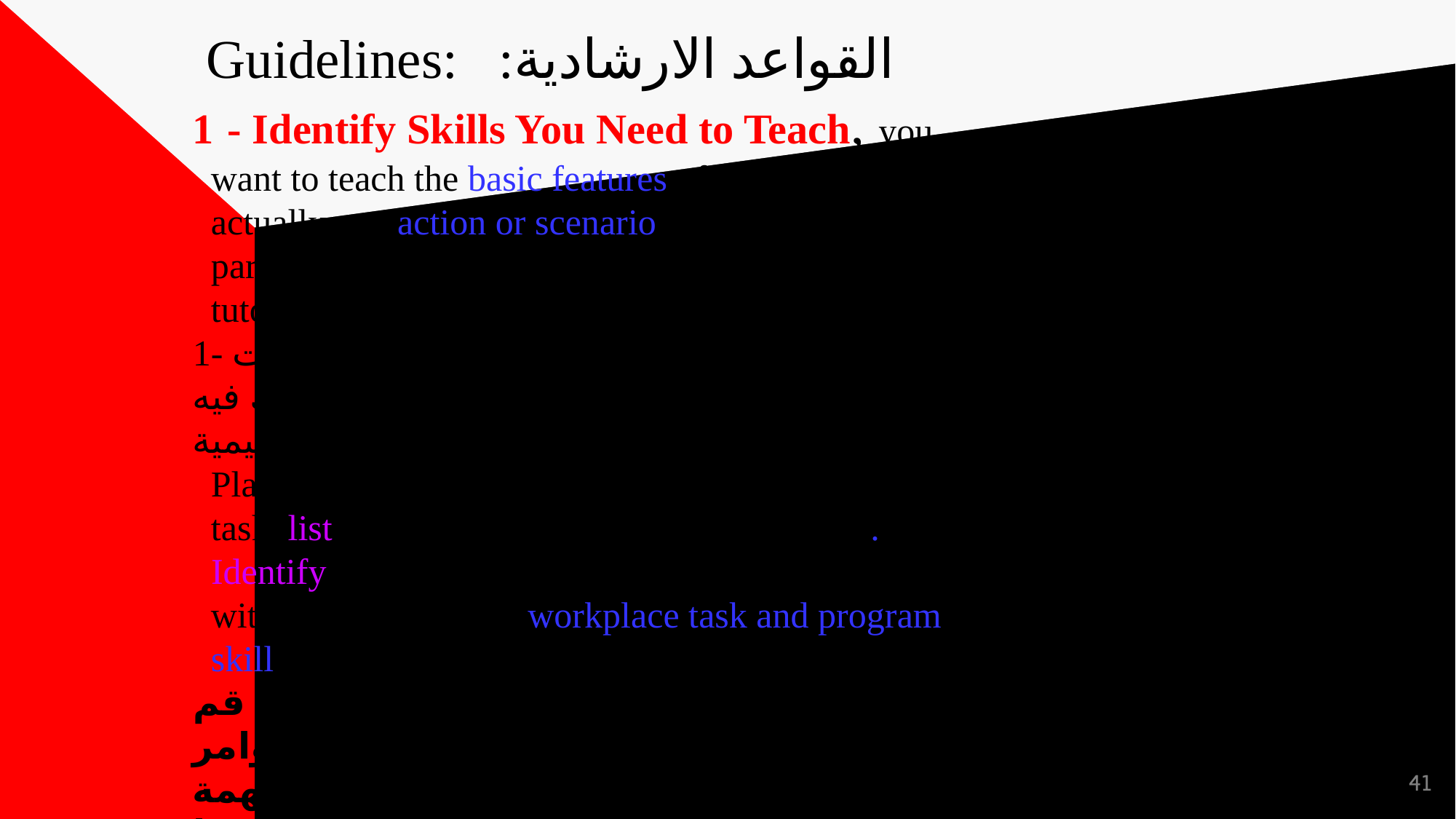

# Guidelines:   القواعد الارشادية: 1- Identify Skills You Need to Teach, you want to teach the basic features of the program, but actually any action or scenario that the user would participate in make a good problem for users in tutorials. 1- تحديد المهارات التي تحتاج إلى تدريسها، أنت تريد تعليم الميزات الأساسية للبرنامج، ولكن في الواقع أي إجراء أو سيناريو يشارك فيه المستخدم يمثل مشكلة جيدة للمستخدمين في البرامج التعليمية. Plan your tutorial around these tasks, and for each task, list the program skills that the user need. Identify the commands that the user should associate with the skill and put workplace task and program skill together خطط لبرنامجك التعليمي حول هذه المهام، ولكل مهمة، قم بإدراج مهارات البرنامج التي يحتاجها المستخدم. حدد الأوامر التي يجب على المستخدم ربطها بالمهارة وقم بوضع مهمة مكان العمل ومهارة البرنامج معًا
41